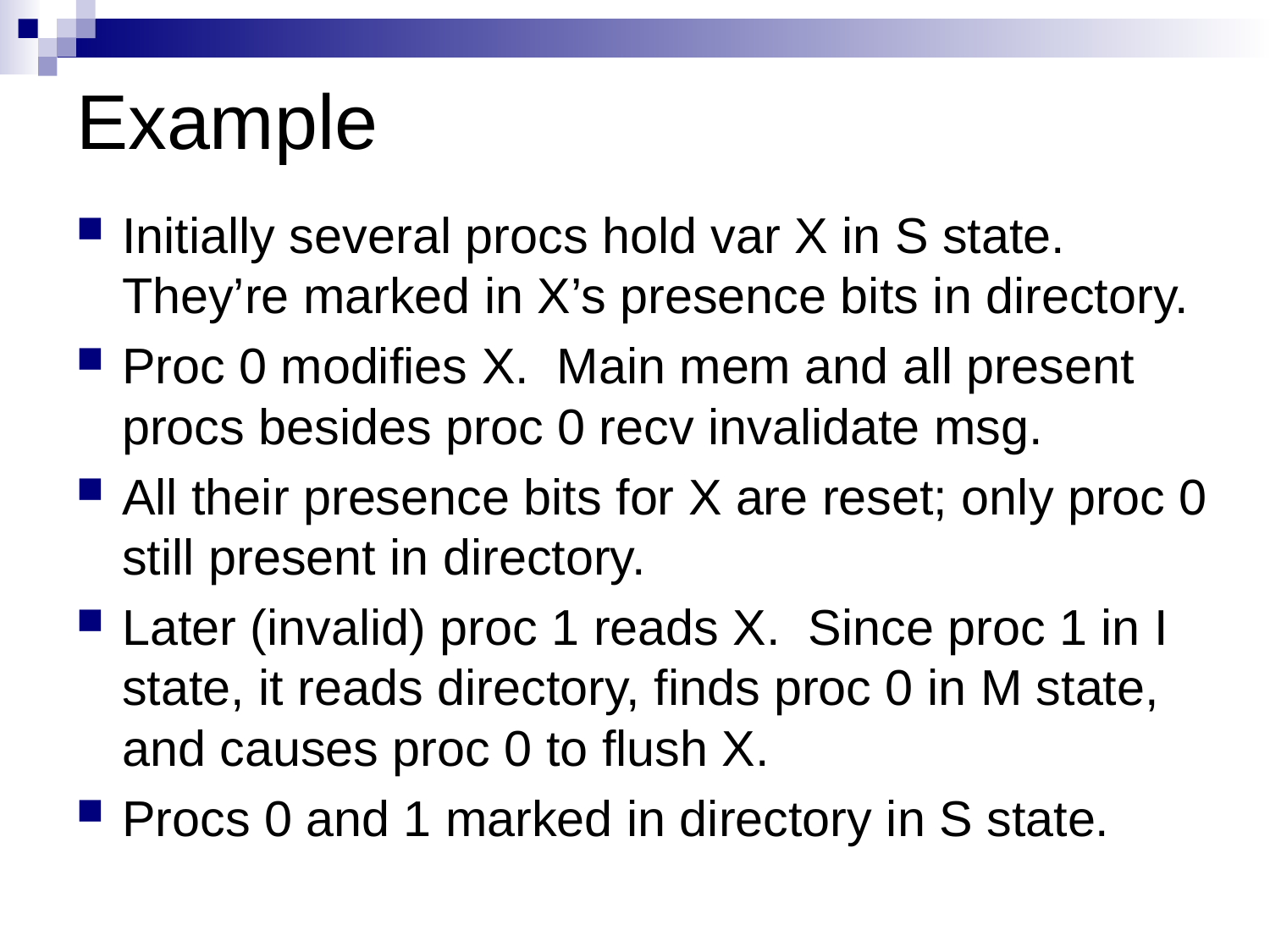

# Example
Initially several procs hold var X in S state.  They’re marked in X’s presence bits in directory.
Proc 0 modifies X.  Main mem and all present procs besides proc 0 recv invalidate msg.
All their presence bits for X are reset; only proc 0 still present in directory.
Later (invalid) proc 1 reads X.  Since proc 1 in I state, it reads directory, finds proc 0 in M state, and causes proc 0 to flush X.
Procs 0 and 1 marked in directory in S state.